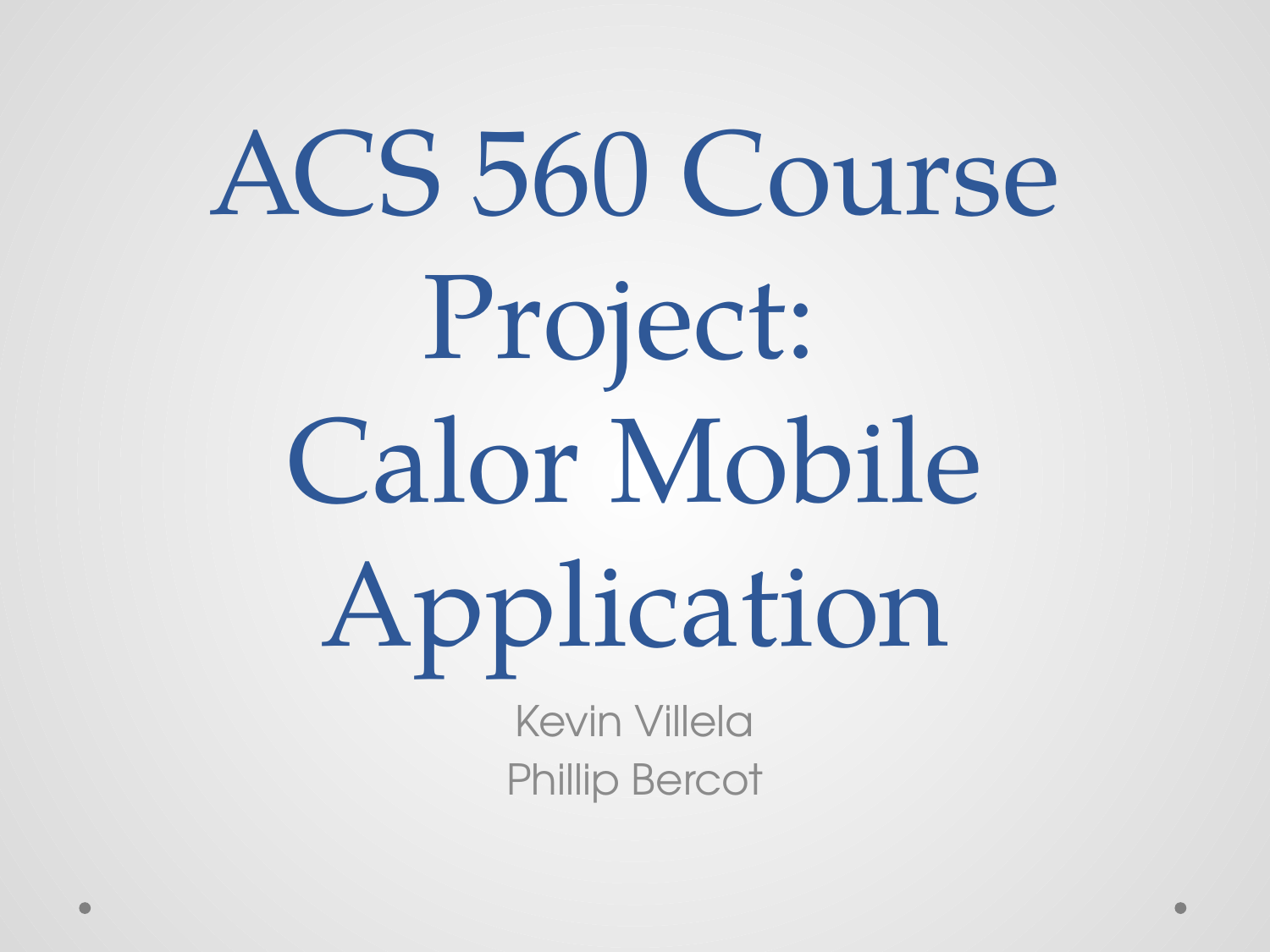

# ACS 560 Course Project: Calor Mobile Application
Kevin Villela
Phillip Bercot